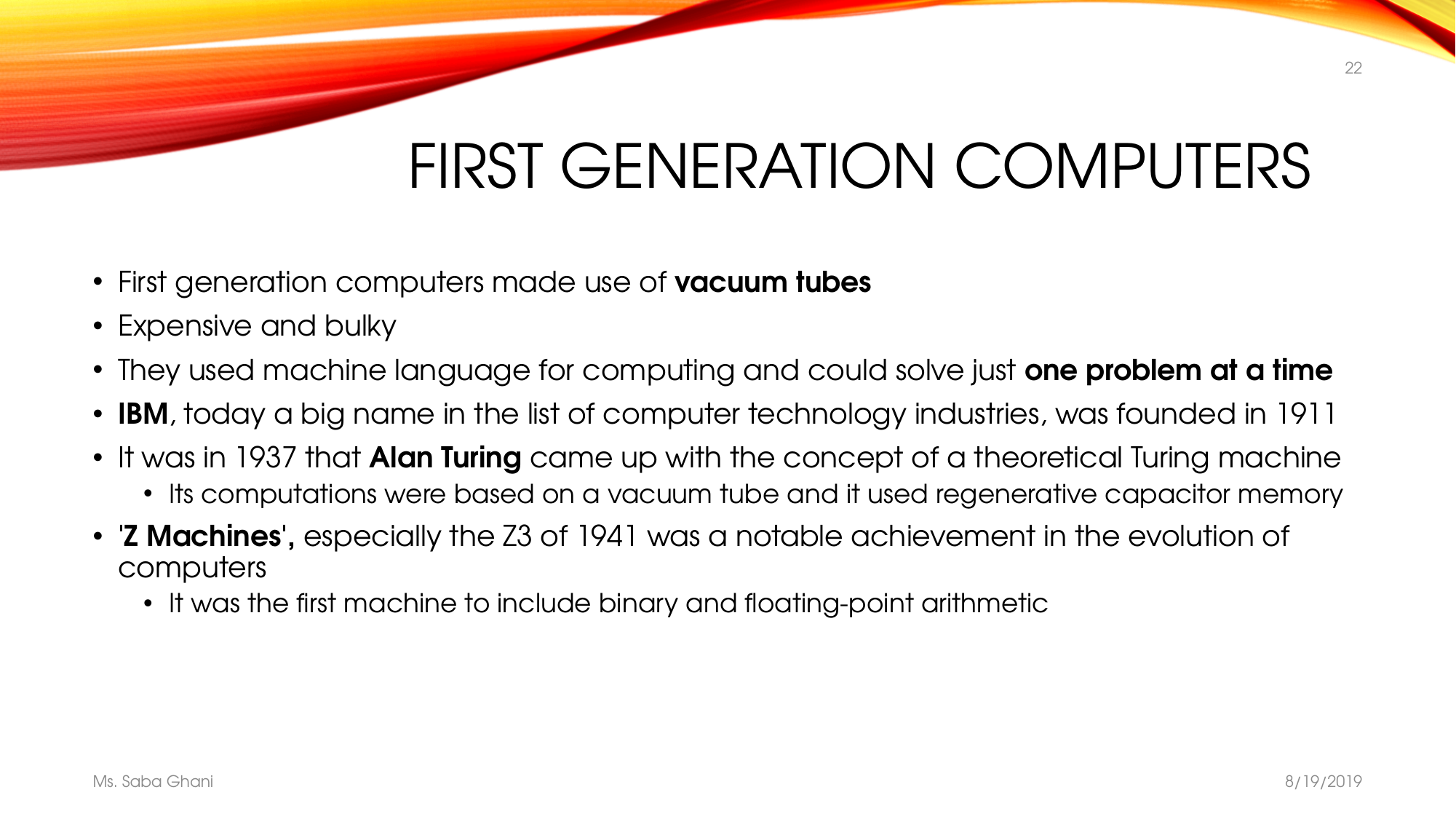

22
# First Generation Computers
First generation computers made use of vacuum tubes
Expensive and bulky
They used machine language for computing and could solve just one problem at a time
IBM, today a big name in the list of computer technology industries, was founded in 1911
It was in 1937 that Alan Turing came up with the concept of a theoretical Turing machine
Its computations were based on a vacuum tube and it used regenerative capacitor memory
'Z Machines', especially the Z3 of 1941 was a notable achievement in the evolution of computers
It was the first machine to include binary and floating-point arithmetic
Ms. Saba Ghani
8/19/2019